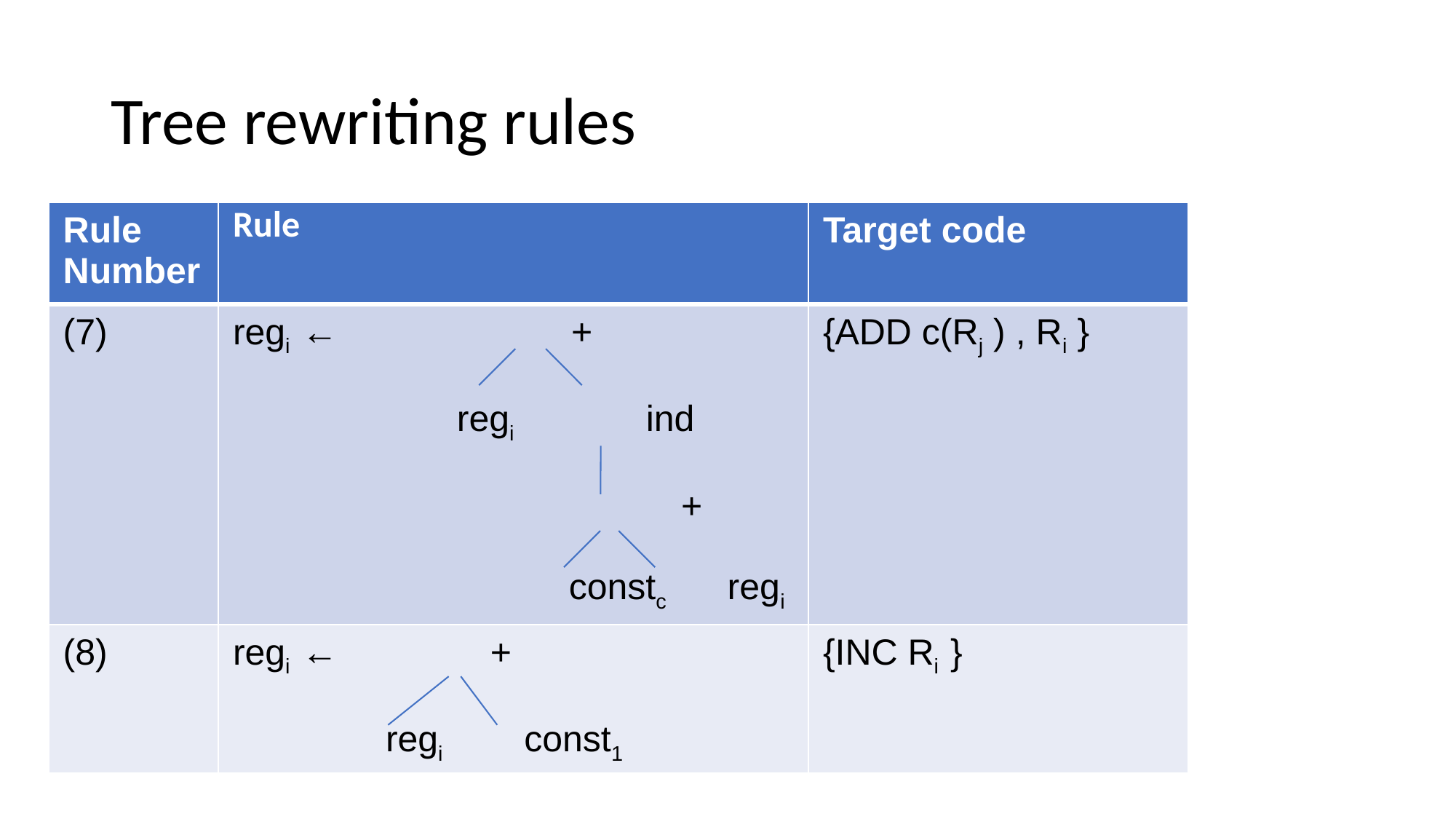

# Tree rewriting rules
| Rule Number | Rule | Target code |
| --- | --- | --- |
| (7) | regi ← + regi ind + constc regi | {ADD c(Rj ) , Ri } |
| (8) | regi ← + regi const1 | {INC Ri } |